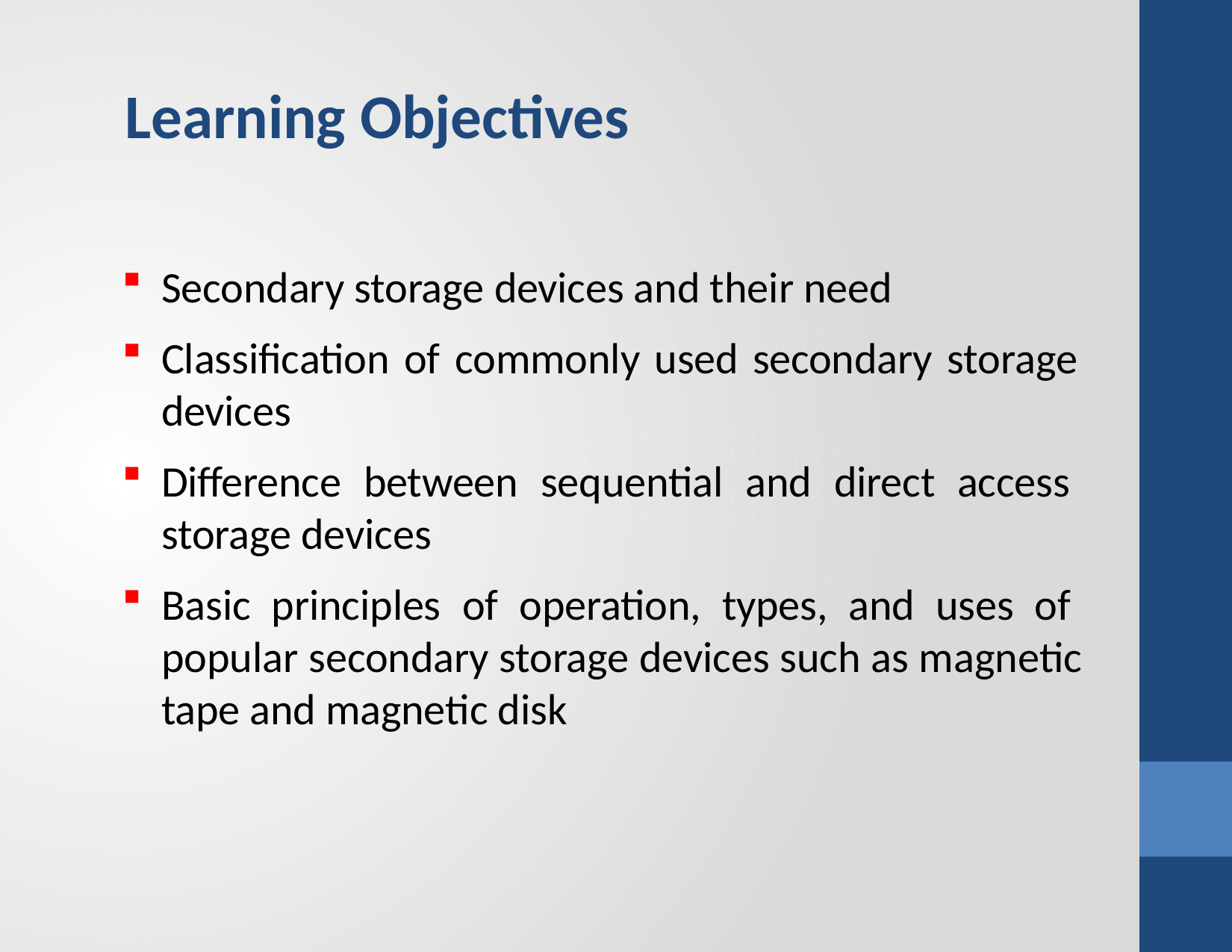

# Learning Objectives

Secondary storage devices and their need
Classification of commonly used secondary storage  devices
Difference between sequential and direct access  storage devices
Basic principles of operation, types, and uses of  popular secondary storage devices such as magnetic  tape and magnetic disk